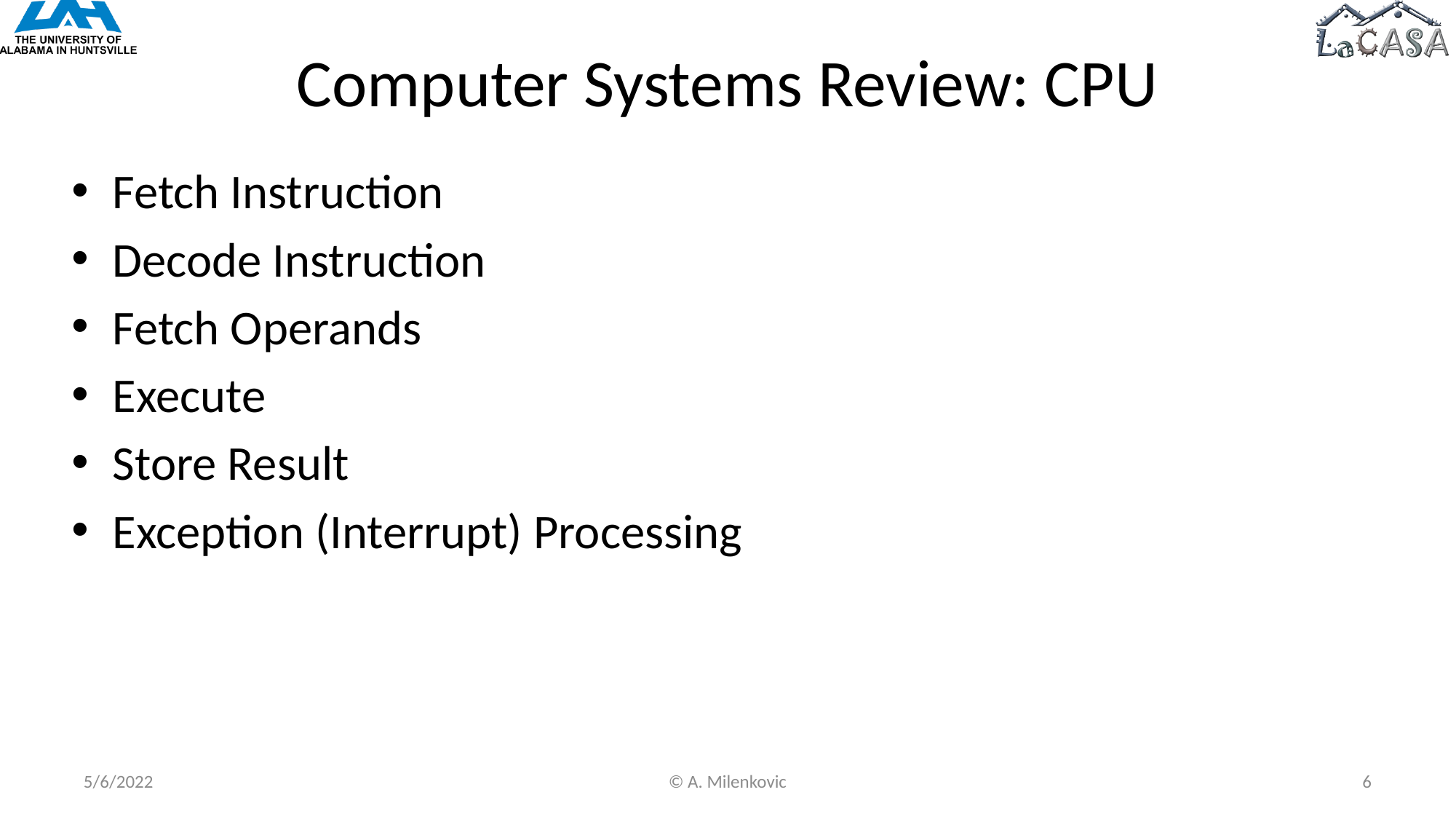

# Computer Systems Review: CPU
Fetch Instruction
Decode Instruction
Fetch Operands
Execute
Store Result
Exception (Interrupt) Processing
5/6/2022
© A. Milenkovic
6